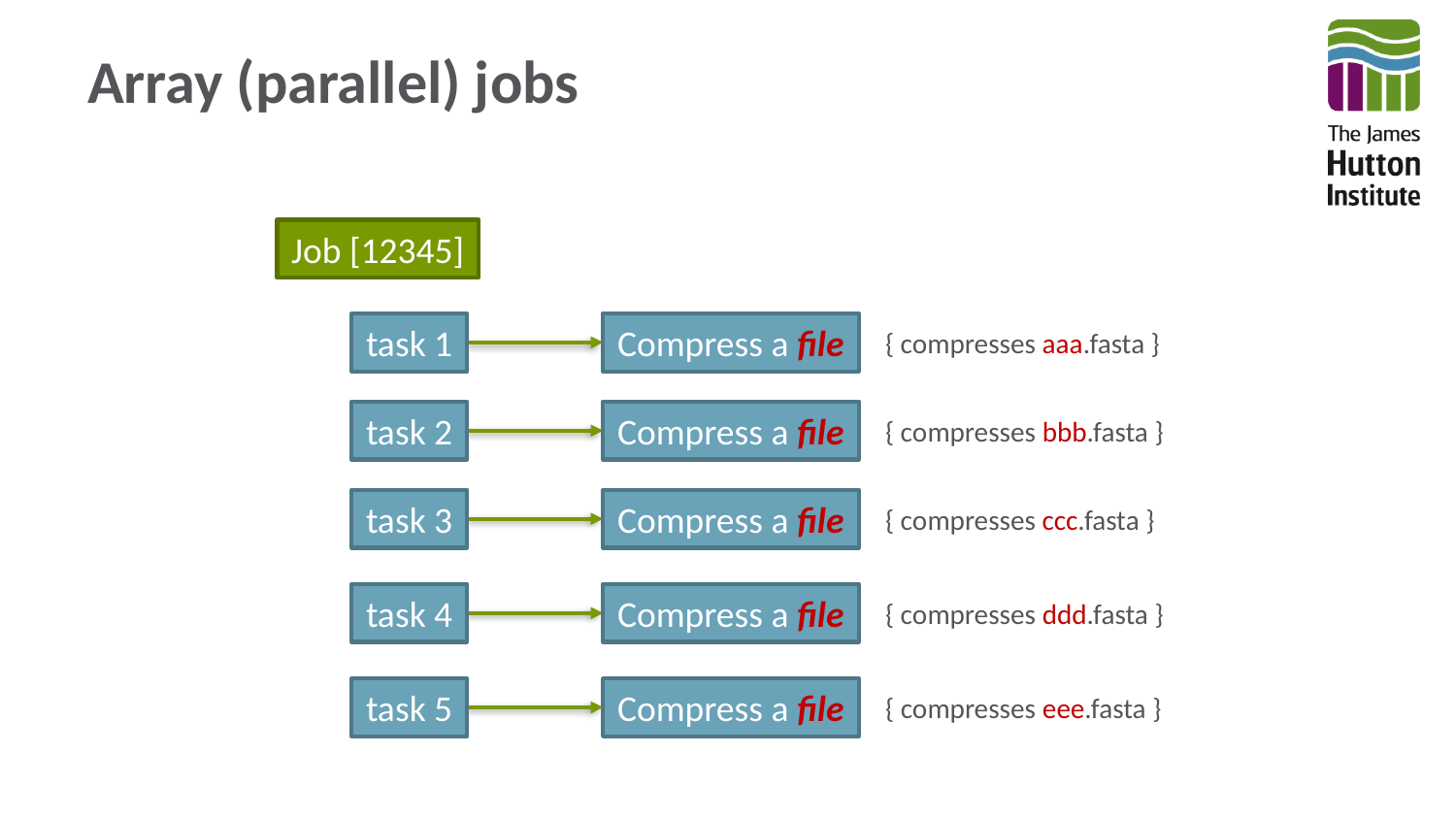

# Array (parallel) jobs
Job [12345]
task 1
Compress a file
{ compresses aaa.fasta }
task 2
Compress a file
{ compresses bbb.fasta }
task 3
Compress a file
{ compresses ccc.fasta }
task 4
Compress a file
{ compresses ddd.fasta }
task 5
Compress a file
{ compresses eee.fasta }